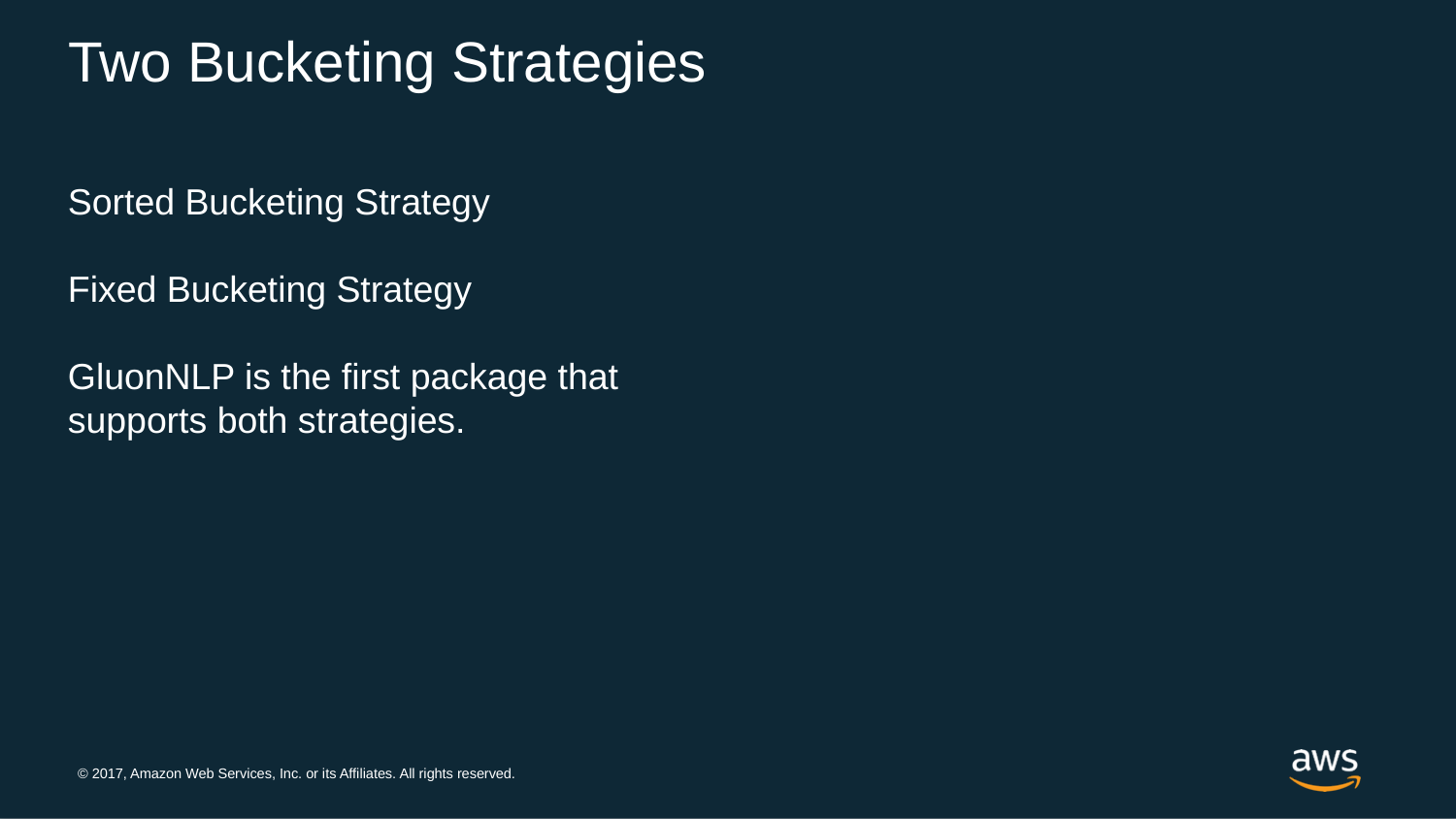

# Two Bucketing Strategies
Sorted Bucketing Strategy

Fixed Bucketing Strategy

GluonNLP is the first package that supports both strategies.